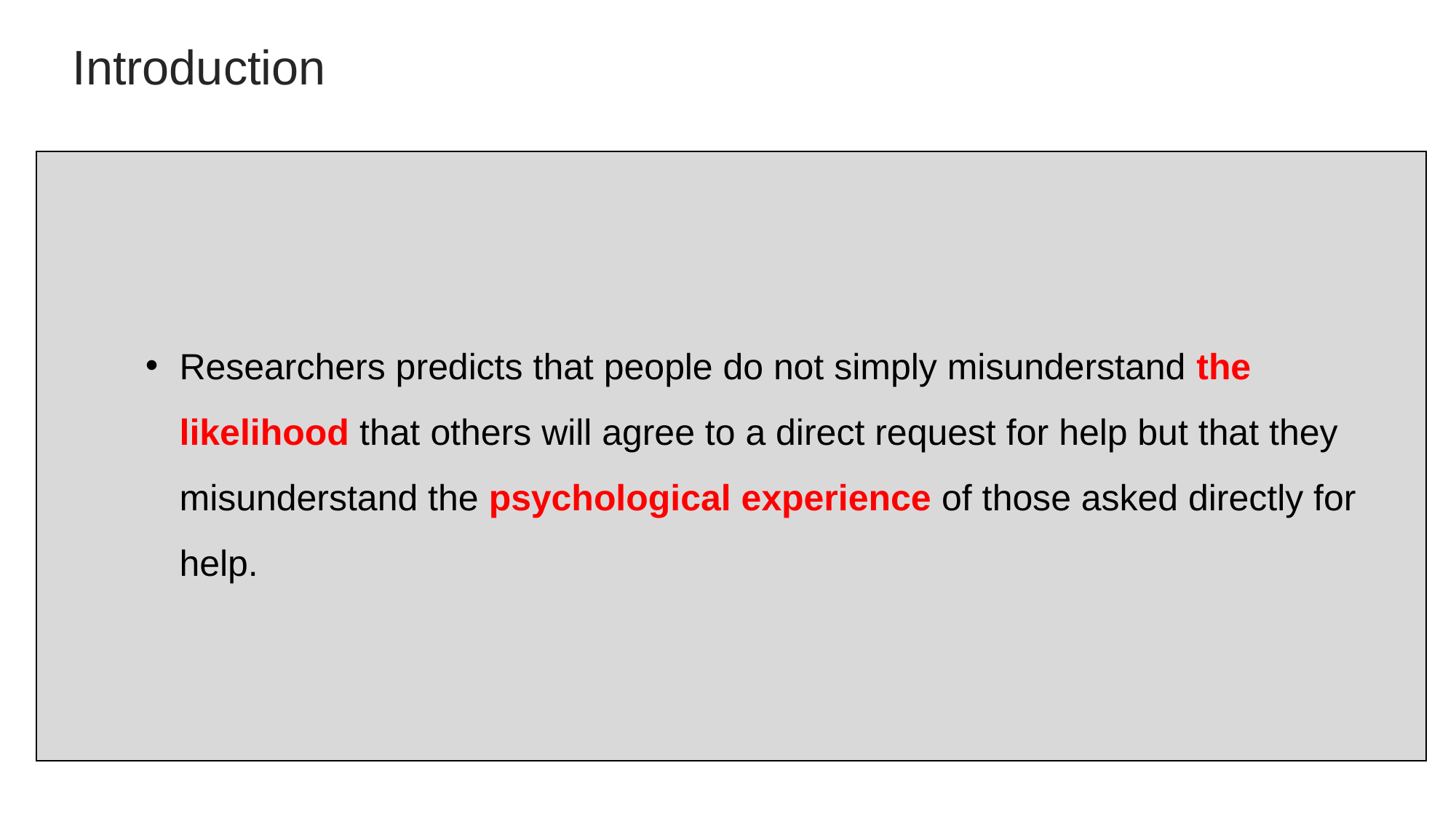

# Introduction

Researchers predicts that people do not simply misunderstand the likelihood that others will agree to a direct request for help but that they misunderstand the psychological experience of those asked directly for help.